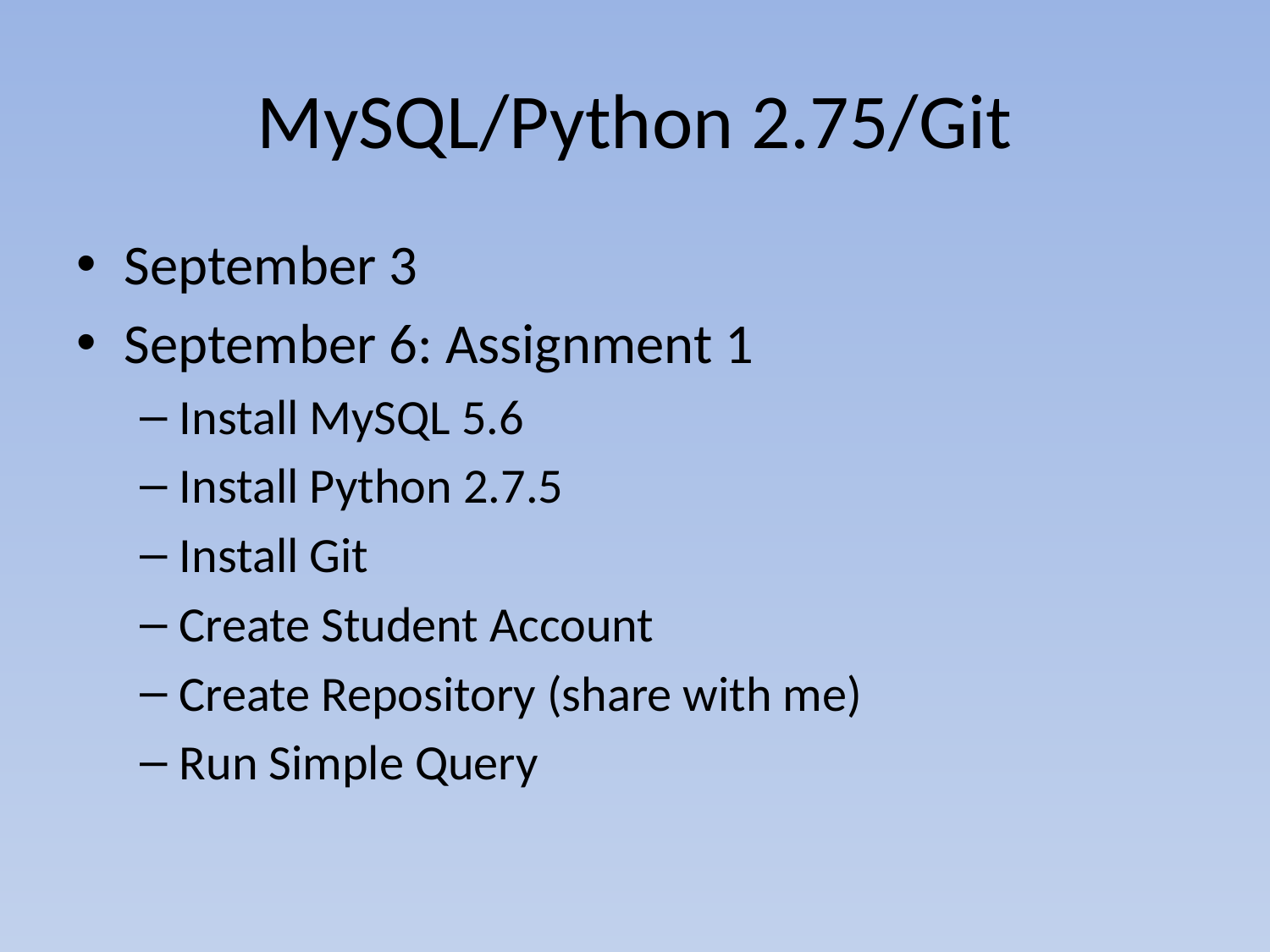

# MySQL/Python 2.75/Git
September 3
September 6: Assignment 1
Install MySQL 5.6
Install Python 2.7.5
Install Git
Create Student Account
Create Repository (share with me)
Run Simple Query